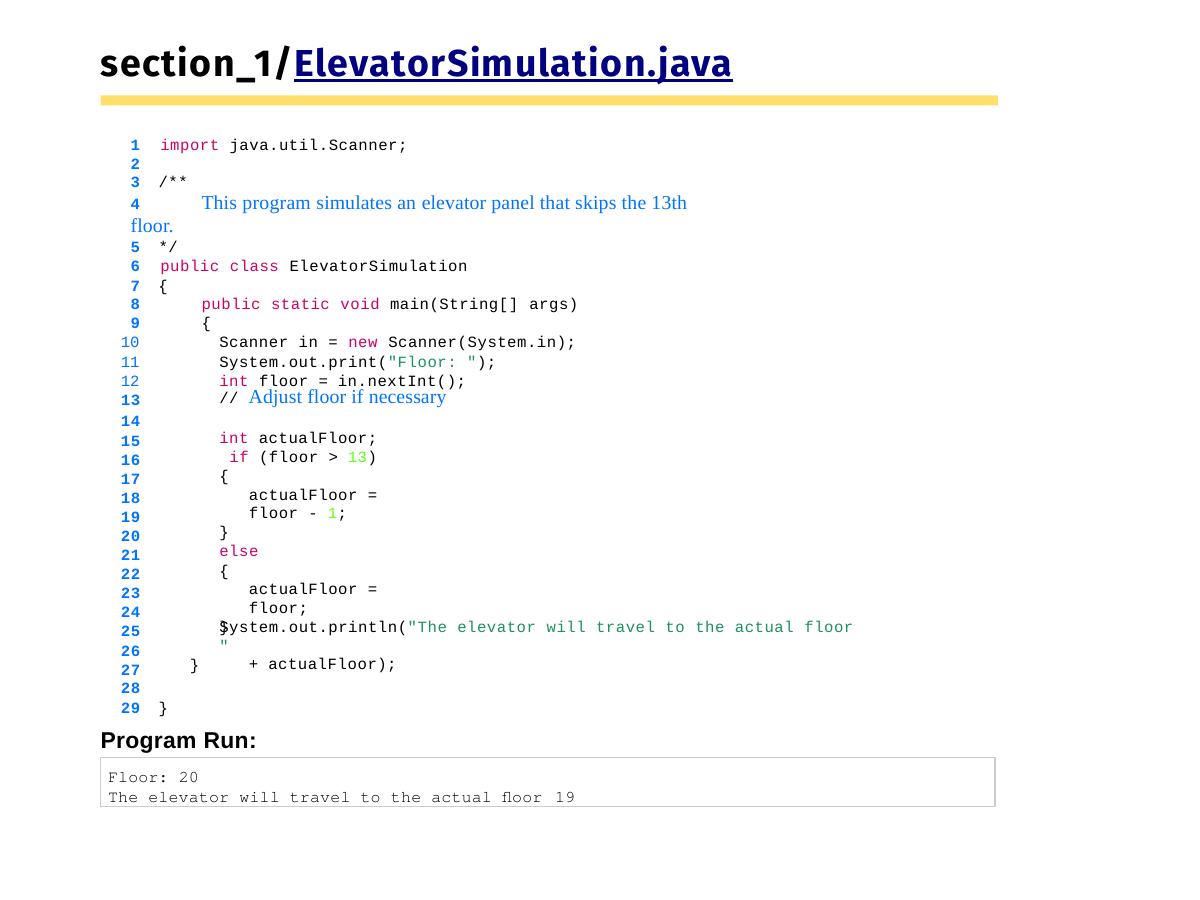

# section_1/ElevatorSimulation.java

1  import java.util.Scanner;
2
3 /**
4	This program simulates an elevator panel that skips the 13th floor.
5 */
6  public class ElevatorSimulation
7 {
8	public static void main(String[] args)
9	{
Scanner in = new Scanner(System.in);
System.out.print("Floor: ");
int floor = in.nextInt();
13
14
15
16
17
18
19
20
21
22
23
24
25
26
27
28
29 }
// Adjust floor if necessary

int actualFloor;  if (floor > 13)
{
actualFloor = floor - 1;
}
else
{
actualFloor = floor;
}
System.out.println("The elevator will travel to the actual floor "
+ actualFloor);
}
Program Run:
Floor: 20
The elevator will travel to the actual floor 19